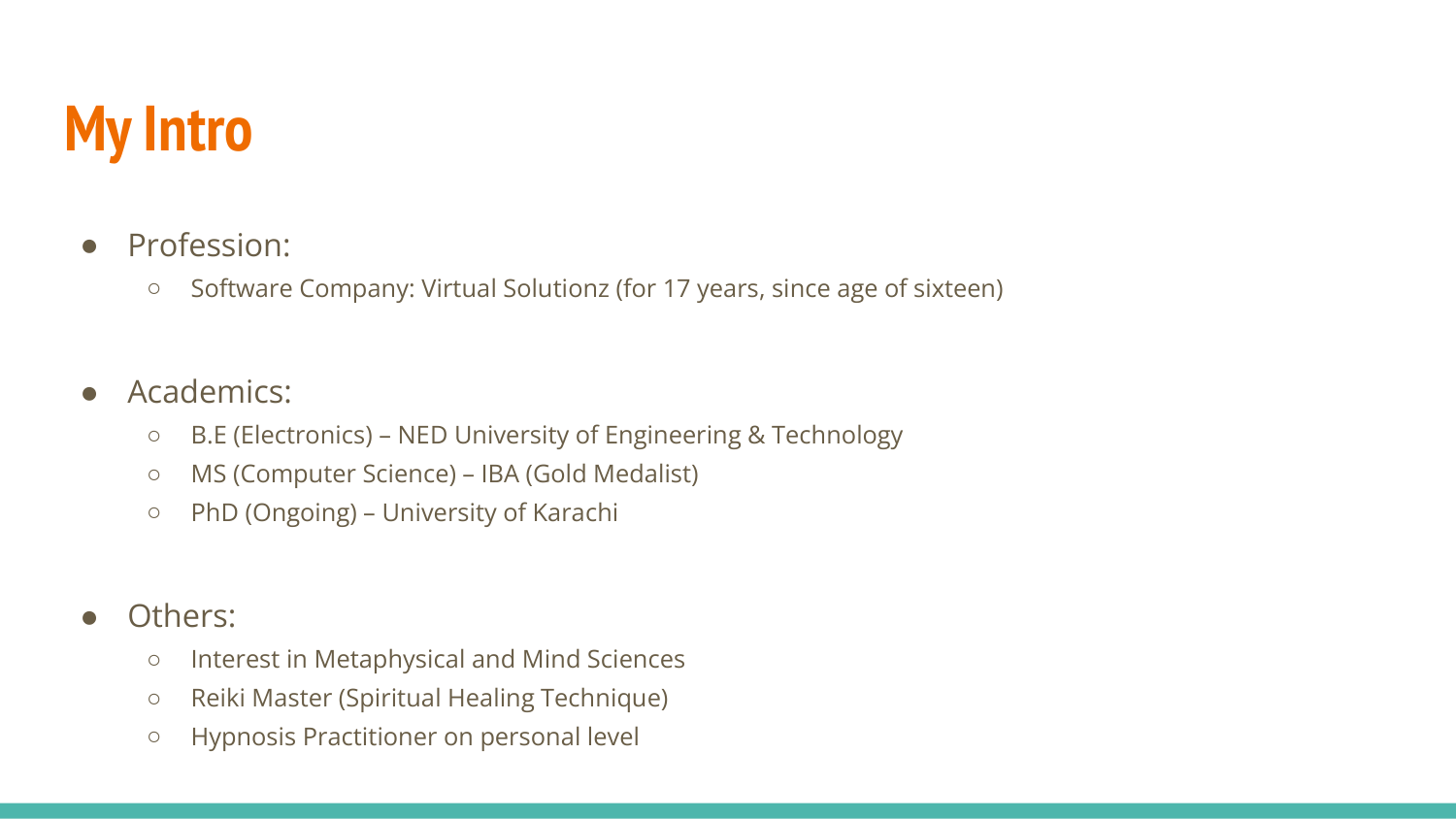

# My Intro
Profession:
Software Company: Virtual Solutionz (for 17 years, since age of sixteen)

Academics:
B.E (Electronics) – NED University of Engineering & Technology
MS (Computer Science) – IBA (Gold Medalist)
PhD (Ongoing) – University of Karachi

Others:
Interest in Metaphysical and Mind Sciences
Reiki Master (Spiritual Healing Technique)
Hypnosis Practitioner on personal level